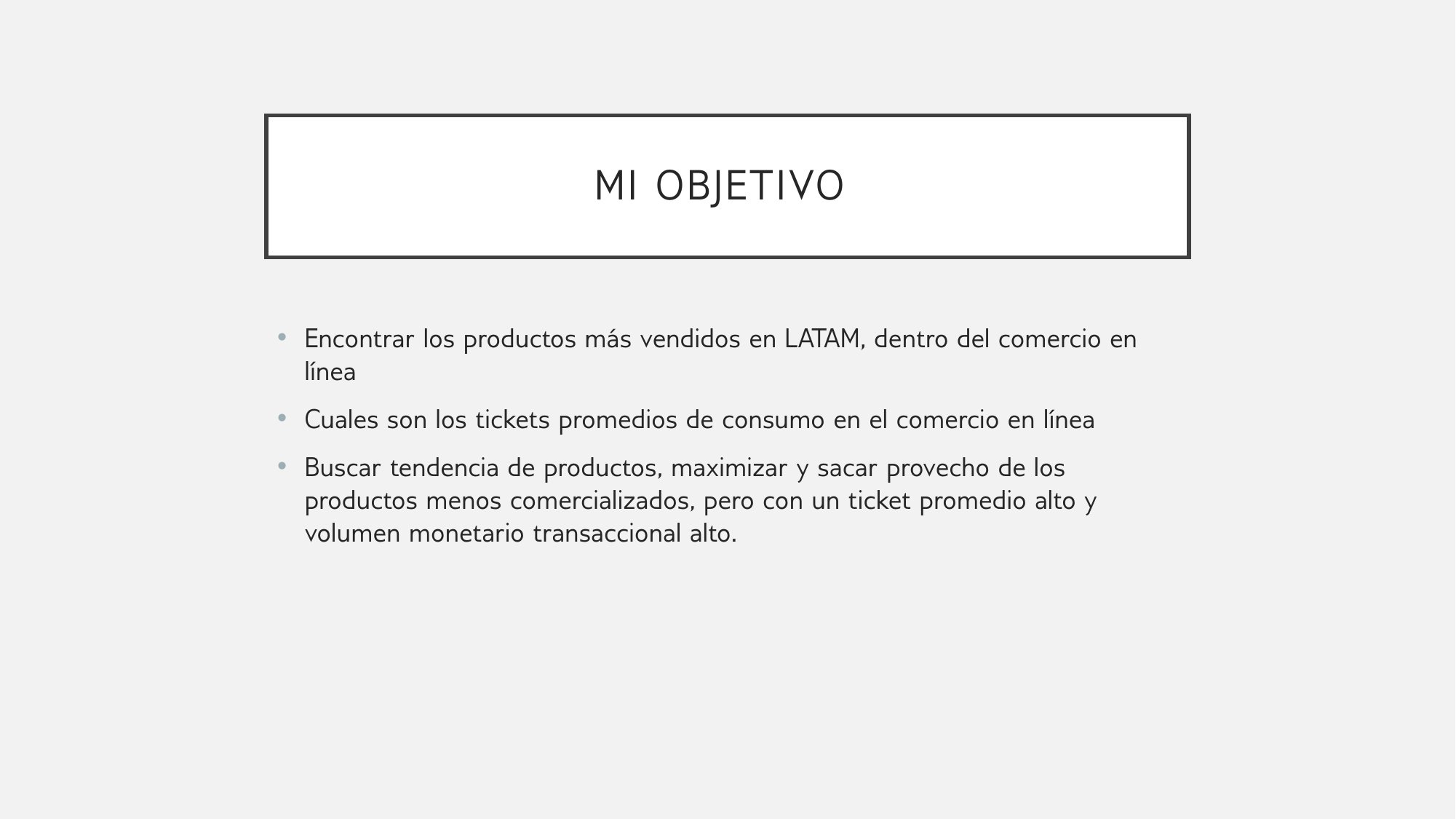

# Mi objetivo
Encontrar los productos más vendidos en LATAM, dentro del comercio en línea
Cuales son los tickets promedios de consumo en el comercio en línea
Buscar tendencia de productos, maximizar y sacar provecho de los productos menos comercializados, pero con un ticket promedio alto y volumen monetario transaccional alto.